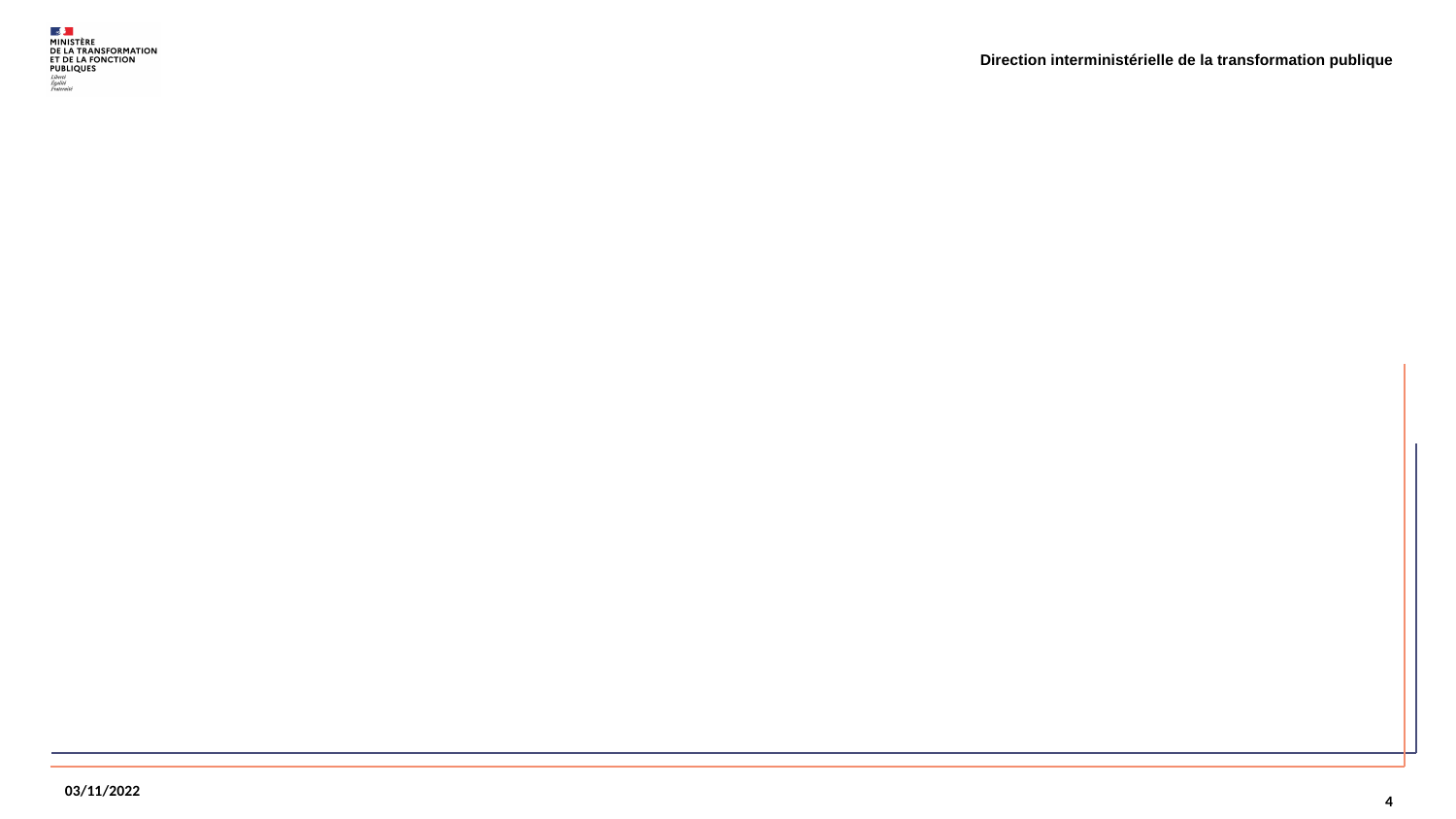

Direction interministérielle de la transformation publique
#

03/11/2022
4